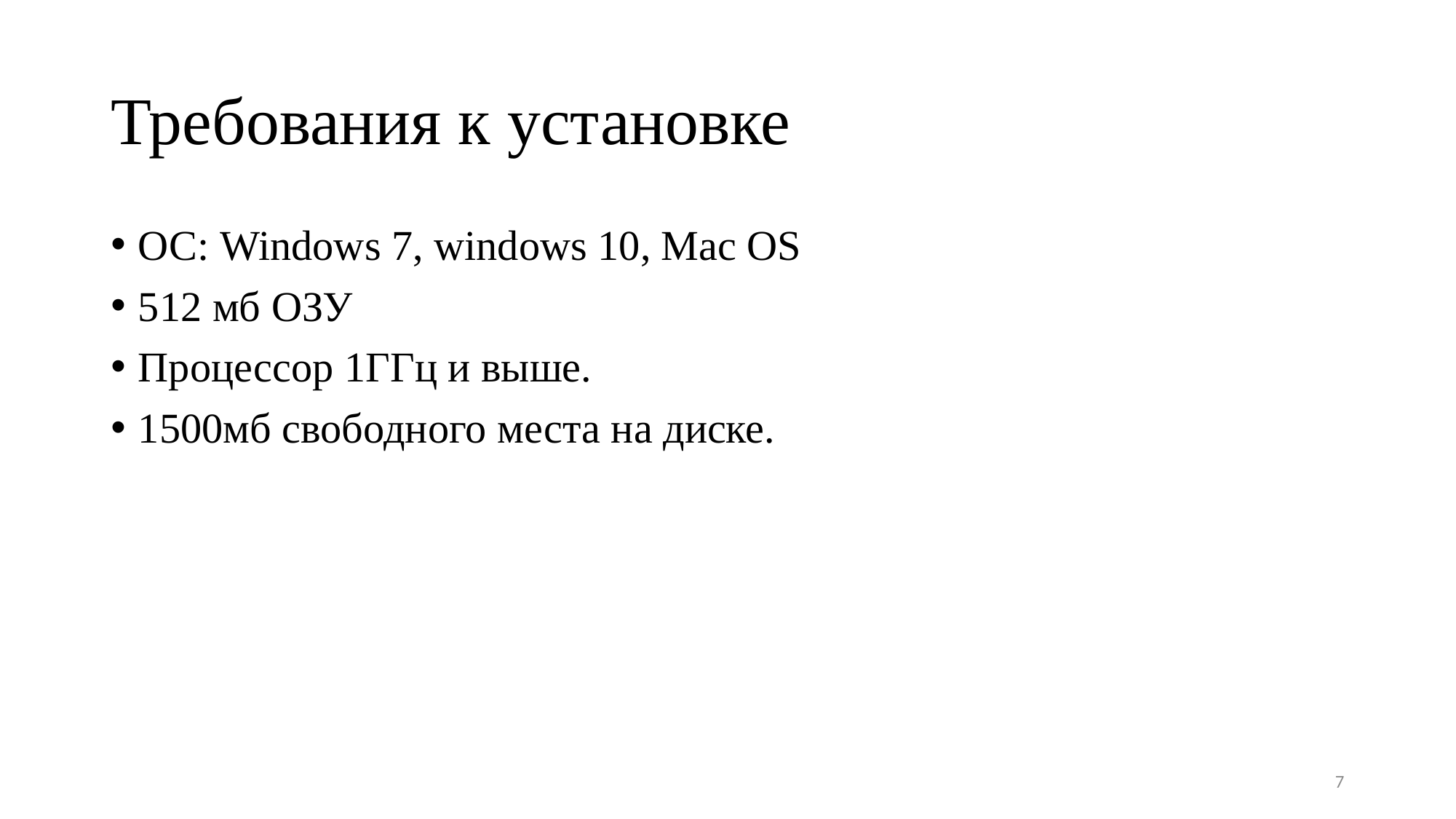

# Требования к установке
ОС: Windows 7, windows 10, Mac OS
512 мб ОЗУ
Процессор 1ГГц и выше.
1500мб свободного места на диске.

7